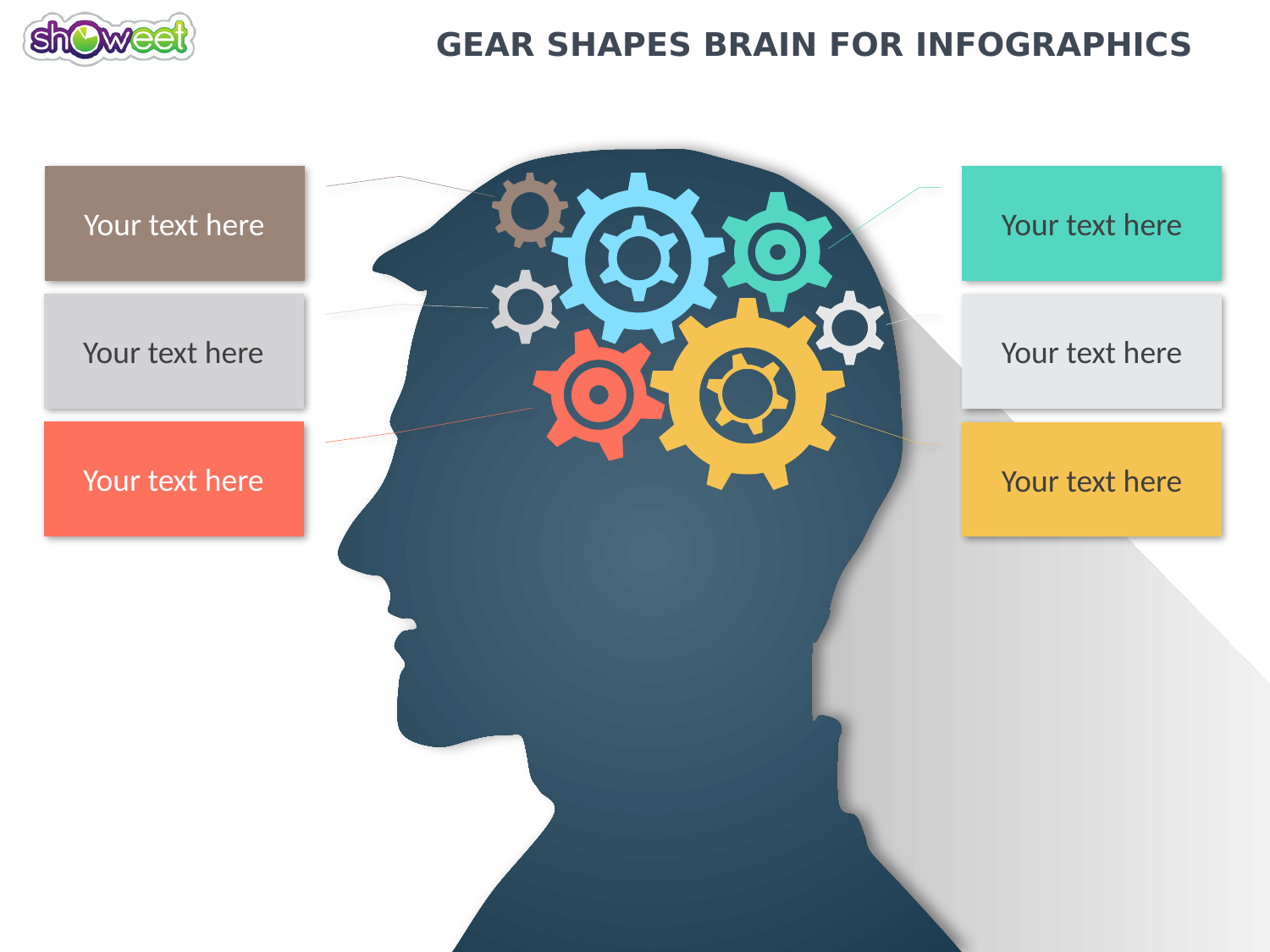

# Gear Shapes Brain For Infographics

Your text here
Your text here

Your text here
Your text here

Your text here
Your text here